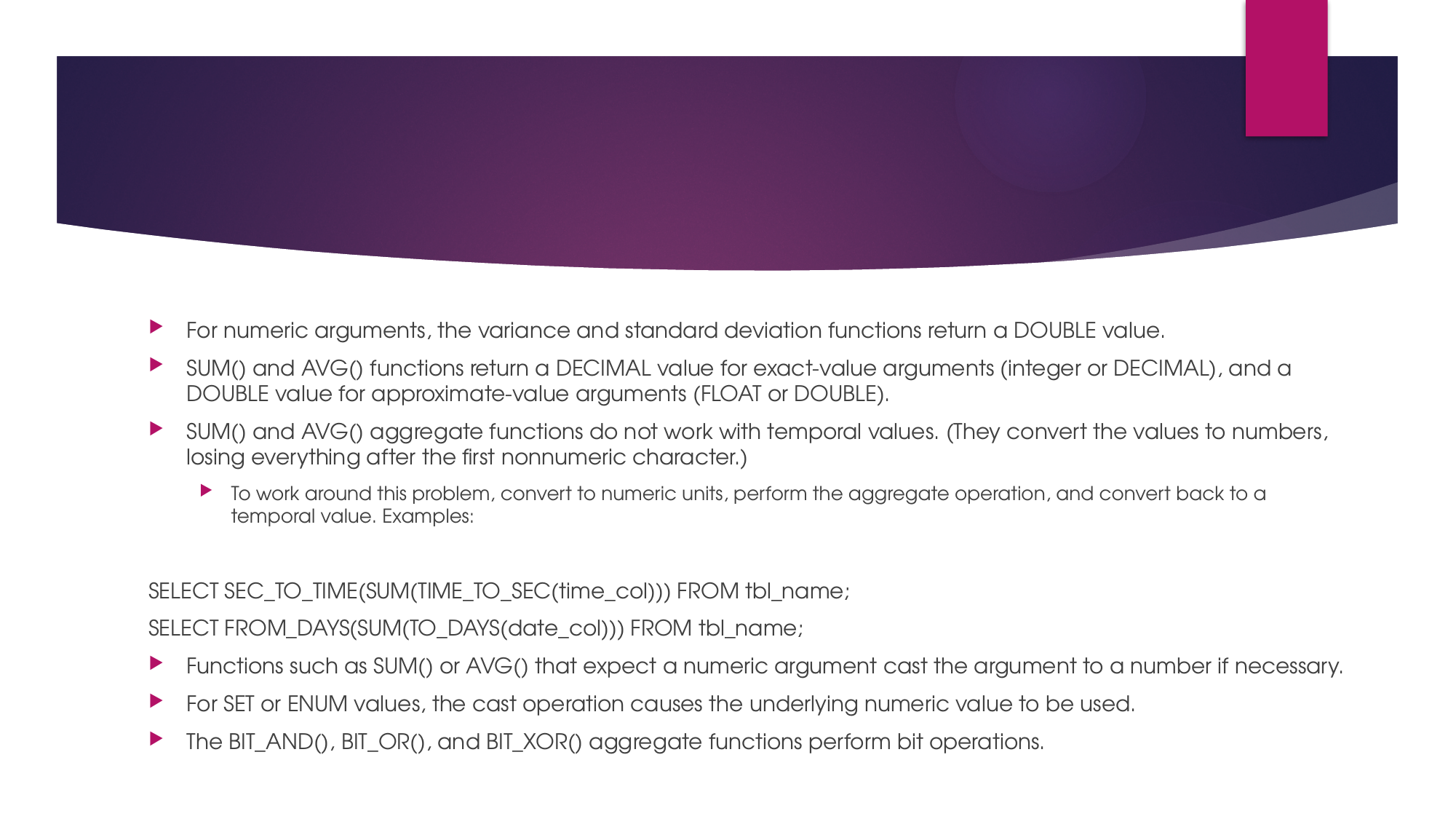

#
For numeric arguments, the variance and standard deviation functions return a DOUBLE value.
SUM() and AVG() functions return a DECIMAL value for exact-value arguments (integer or DECIMAL), and a DOUBLE value for approximate-value arguments (FLOAT or DOUBLE).
SUM() and AVG() aggregate functions do not work with temporal values. (They convert the values to numbers, losing everything after the first nonnumeric character.)
To work around this problem, convert to numeric units, perform the aggregate operation, and convert back to a temporal value. Examples:

SELECT SEC_TO_TIME(SUM(TIME_TO_SEC(time_col))) FROM tbl_name;
SELECT FROM_DAYS(SUM(TO_DAYS(date_col))) FROM tbl_name;
Functions such as SUM() or AVG() that expect a numeric argument cast the argument to a number if necessary.
For SET or ENUM values, the cast operation causes the underlying numeric value to be used.
The BIT_AND(), BIT_OR(), and BIT_XOR() aggregate functions perform bit operations.